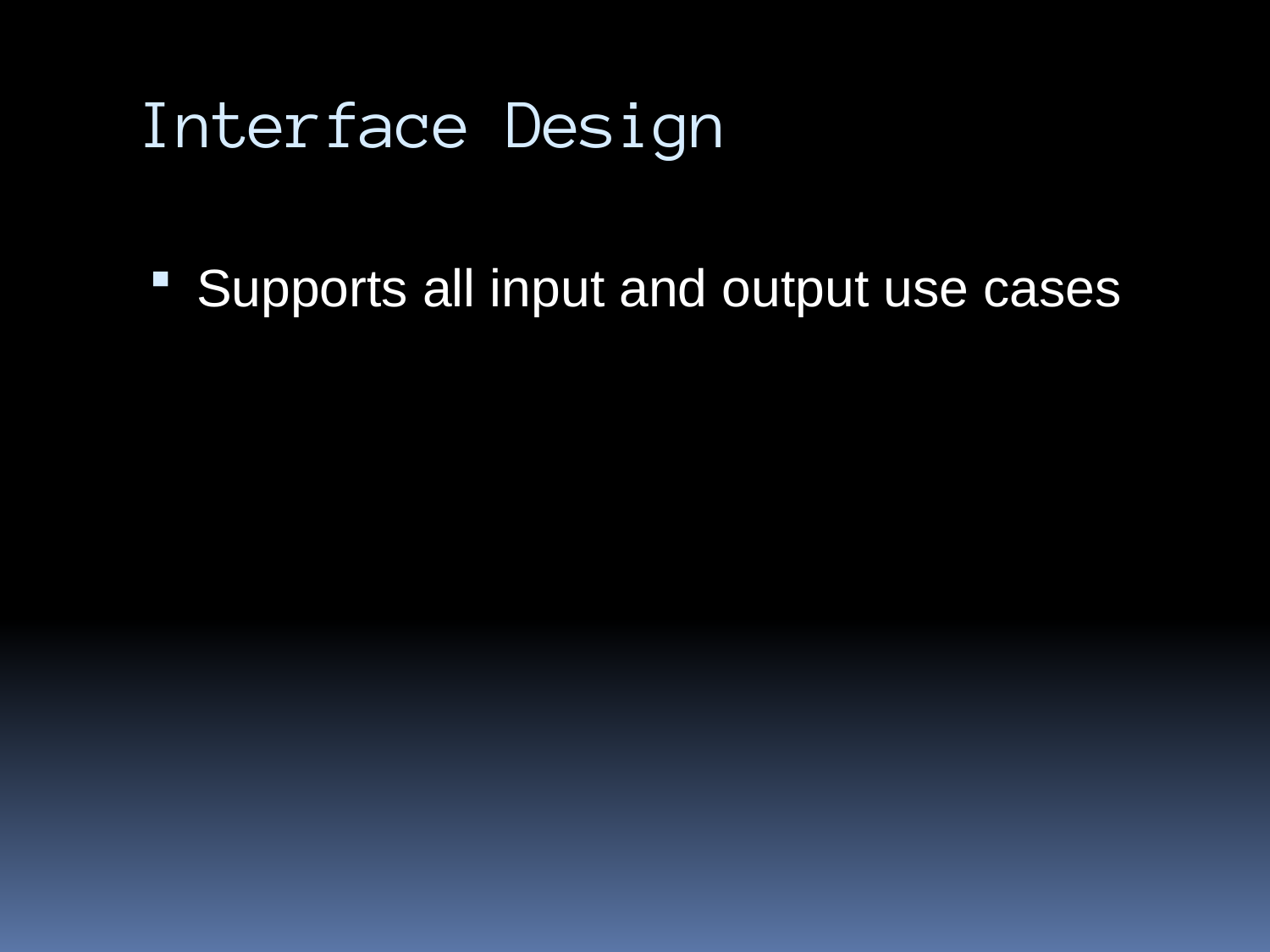

# Interface Design
Supports all input and output use cases